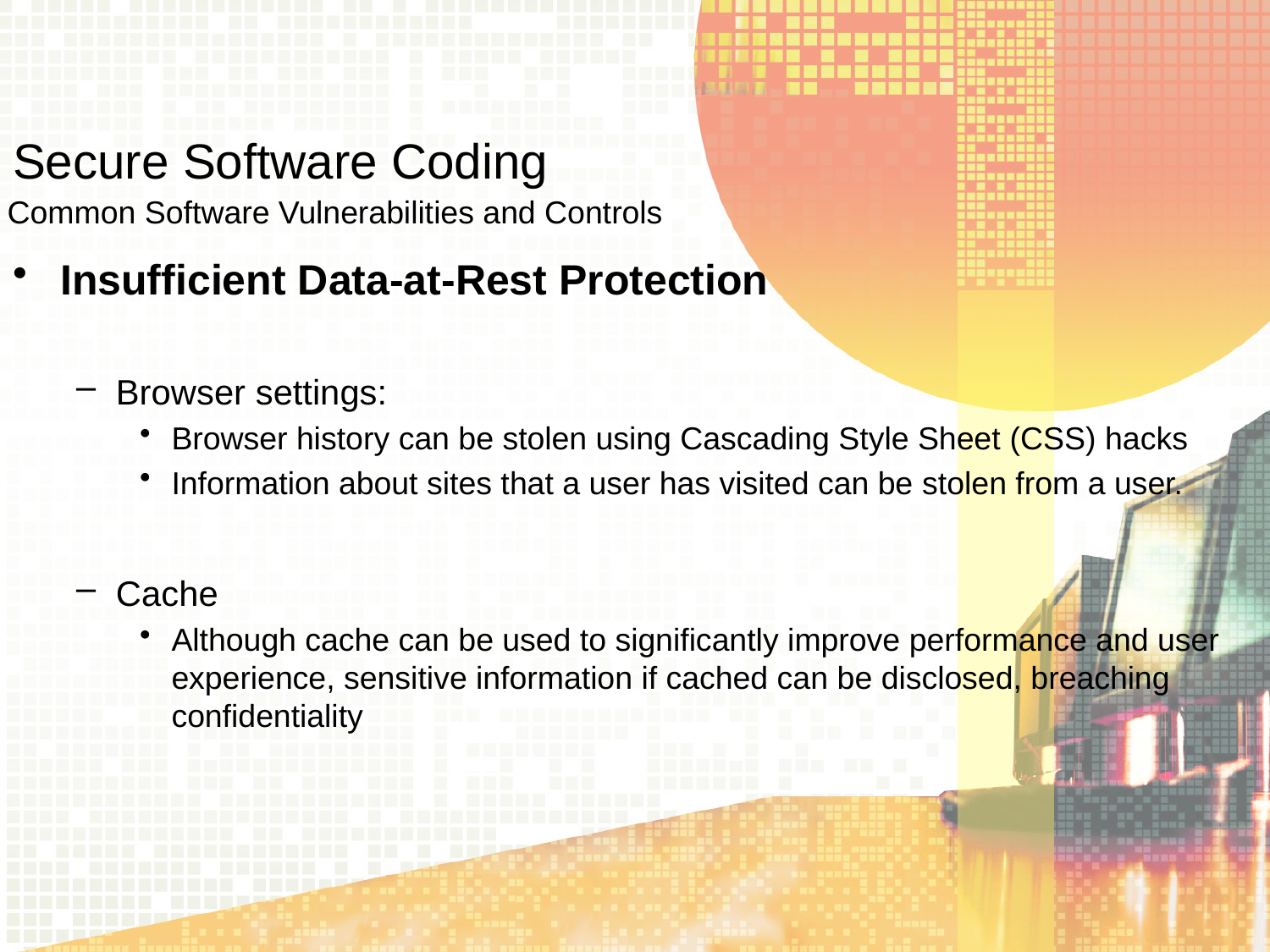

Secure Software Coding
Common Software Vulnerabilities and Controls
Insufficient Data-at-Rest Protection

Browser settings:
Browser history can be stolen using Cascading Style Sheet (CSS) hacks
Information about sites that a user has visited can be stolen from a user.

Cache
Although cache can be used to significantly improve performance and user experience, sensitive information if cached can be disclosed, breaching confidentiality